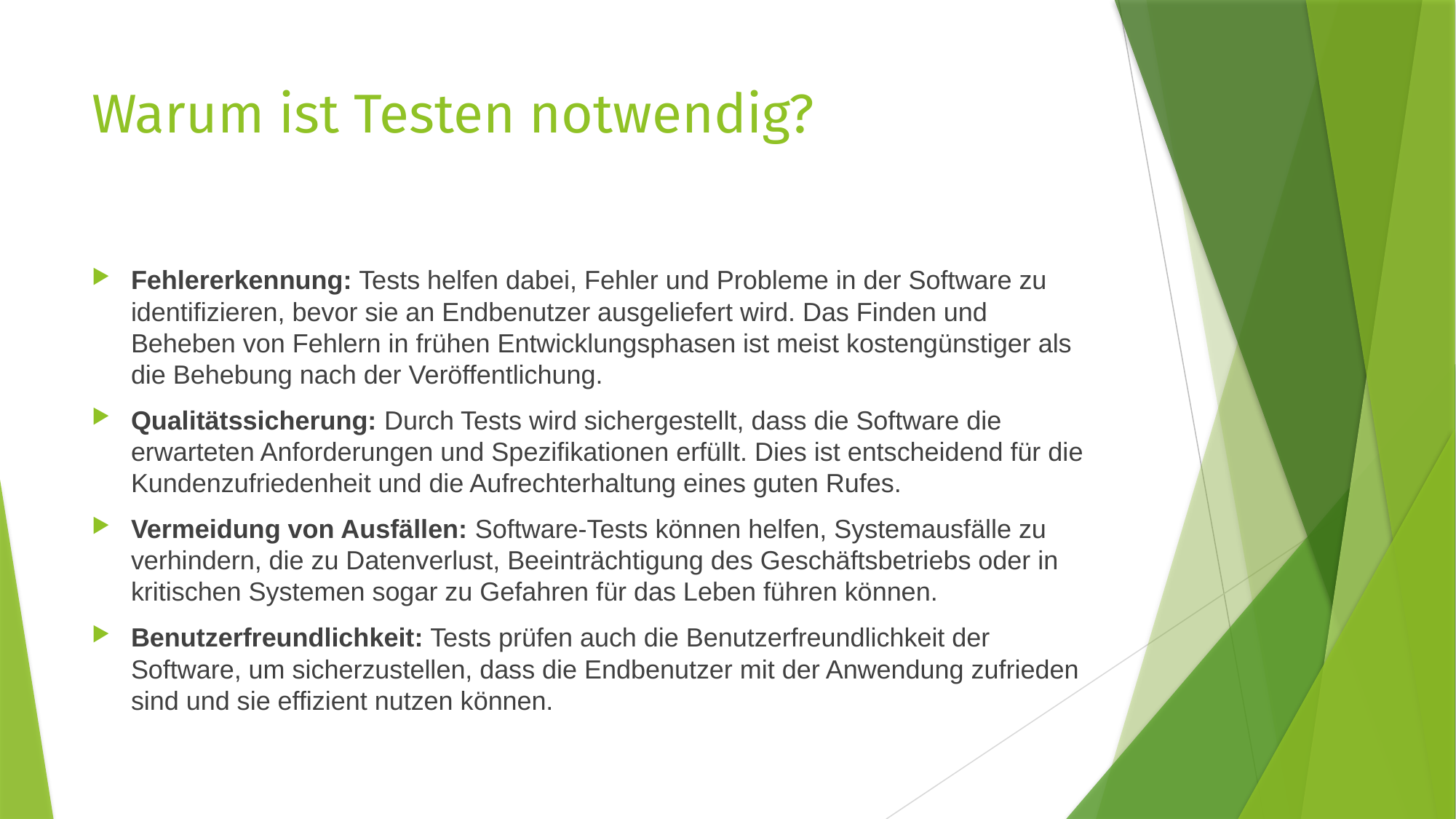

# Warum ist Testen notwendig?
Fehlererkennung: Tests helfen dabei, Fehler und Probleme in der Software zu identifizieren, bevor sie an Endbenutzer ausgeliefert wird. Das Finden und Beheben von Fehlern in frühen Entwicklungsphasen ist meist kostengünstiger als die Behebung nach der Veröffentlichung.
Qualitätssicherung: Durch Tests wird sichergestellt, dass die Software die erwarteten Anforderungen und Spezifikationen erfüllt. Dies ist entscheidend für die Kundenzufriedenheit und die Aufrechterhaltung eines guten Rufes.
Vermeidung von Ausfällen: Software-Tests können helfen, Systemausfälle zu verhindern, die zu Datenverlust, Beeinträchtigung des Geschäftsbetriebs oder in kritischen Systemen sogar zu Gefahren für das Leben führen können.
Benutzerfreundlichkeit: Tests prüfen auch die Benutzerfreundlichkeit der Software, um sicherzustellen, dass die Endbenutzer mit der Anwendung zufrieden sind und sie effizient nutzen können.